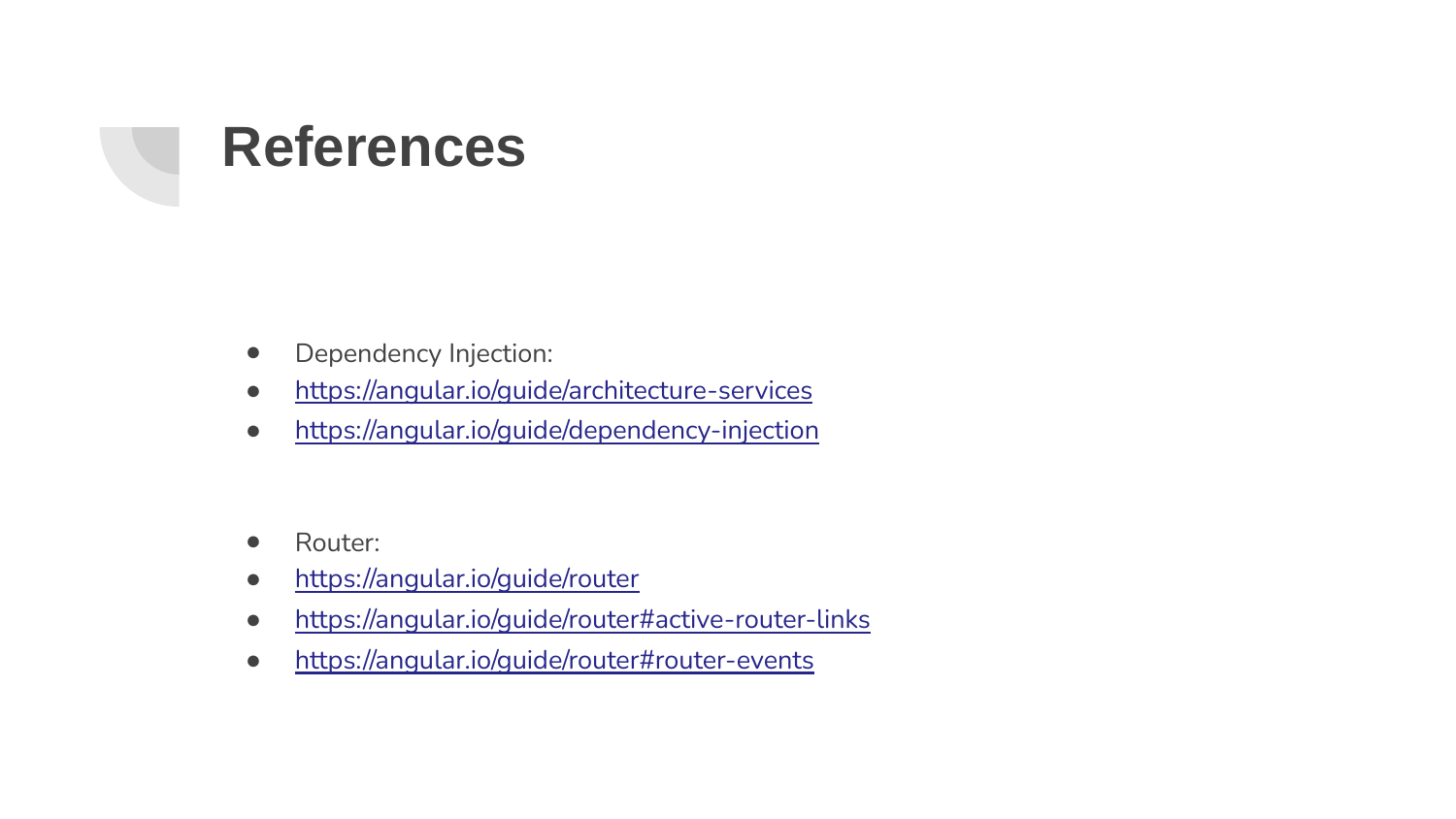

# References
Dependency Injection:
https://angular.io/guide/architecture-services
https://angular.io/guide/dependency-injection

Router:
https://angular.io/guide/router
https://angular.io/guide/router#active-router-links
https://angular.io/guide/router#router-events